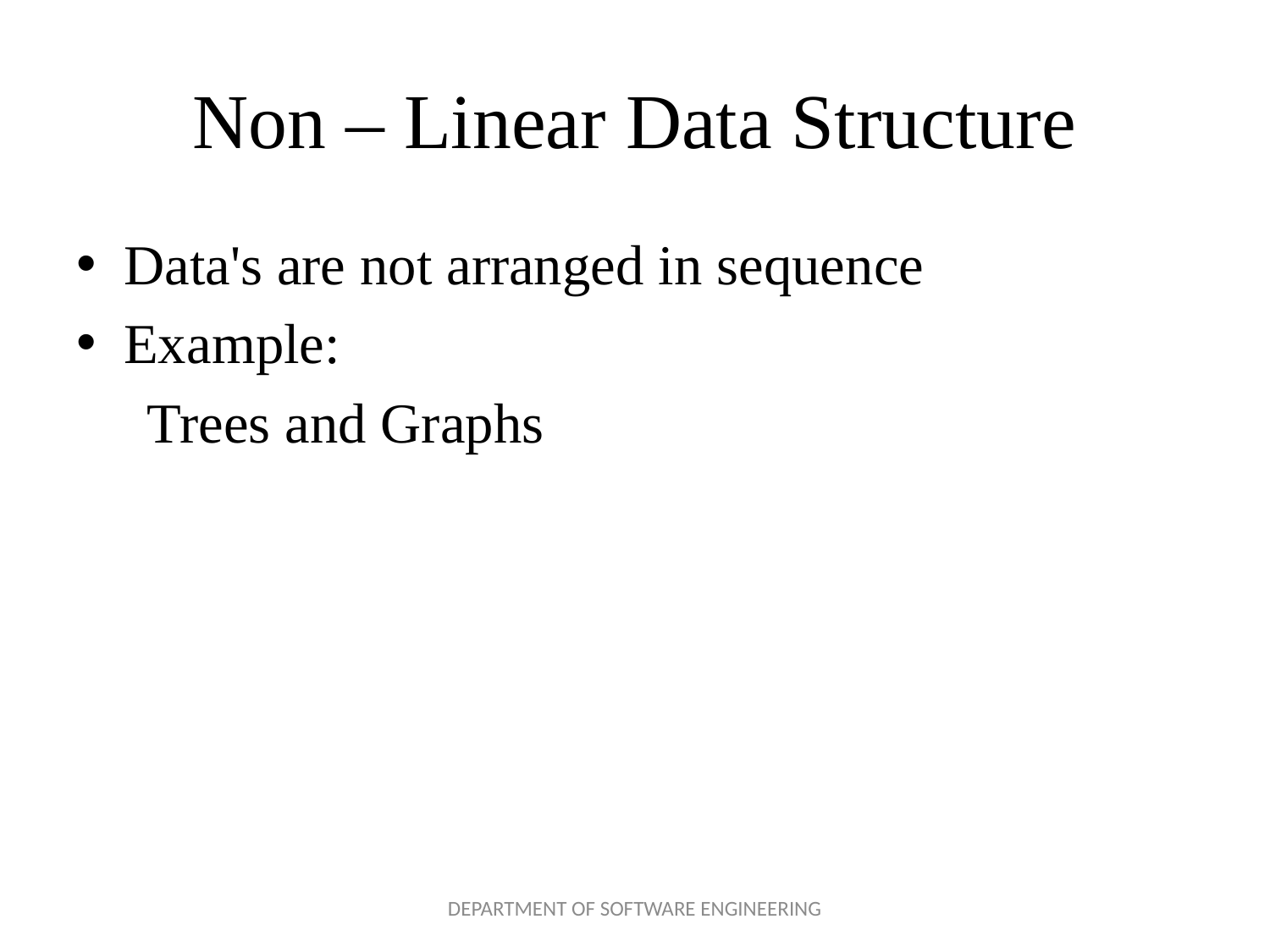

# Non – Linear Data Structure
Data's are not arranged in sequence
Example:
     Trees and Graphs
DEPARTMENT OF SOFTWARE ENGINEERING